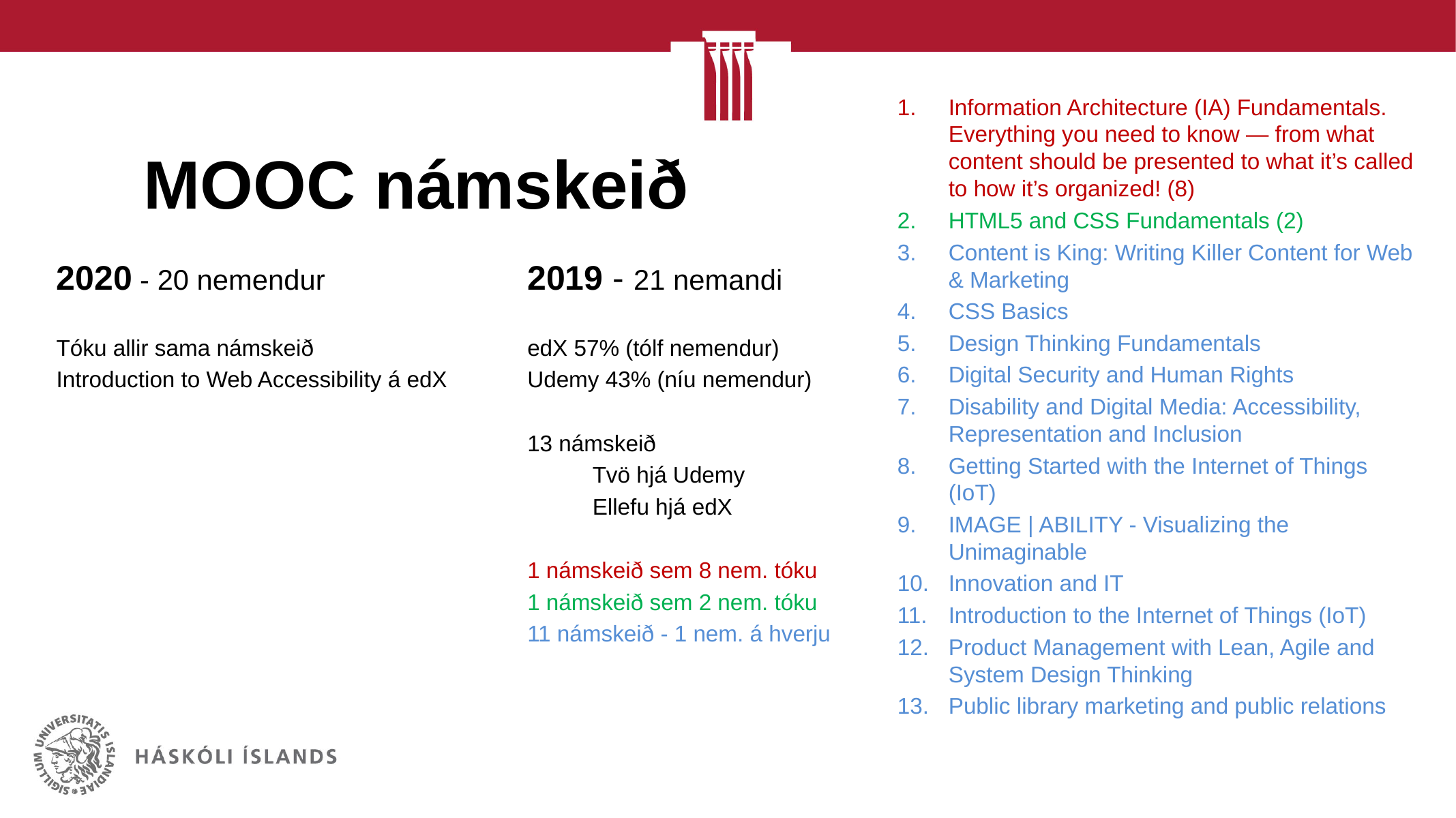

Information Architecture (IA) Fundamentals. Everything you need to know — from what content should be presented to what it’s called to how it’s organized! (8)
HTML5 and CSS Fundamentals (2)
Content is King: Writing Killer Content for Web & Marketing
CSS Basics
Design Thinking Fundamentals
Digital Security and Human Rights
Disability and Digital Media: Accessibility, Representation and Inclusion
Getting Started with the Internet of Things (IoT)
IMAGE | ABILITY - Visualizing the Unimaginable
Innovation and IT
Introduction to the Internet of Things (IoT)
Product Management with Lean, Agile and System Design Thinking
Public library marketing and public relations
# MOOC námskeið
2020 - 20 nemendur

Tóku allir sama námskeið
Introduction to Web Accessibility á edX

2019 - 21 nemandi

edX 57% (tólf nemendur)
Udemy 43% (níu nemendur)

13 námskeið
Tvö hjá Udemy
Ellefu hjá edX

1 námskeið sem 8 nem. tóku
1 námskeið sem 2 nem. tóku
11 námskeið - 1 nem. á hverju